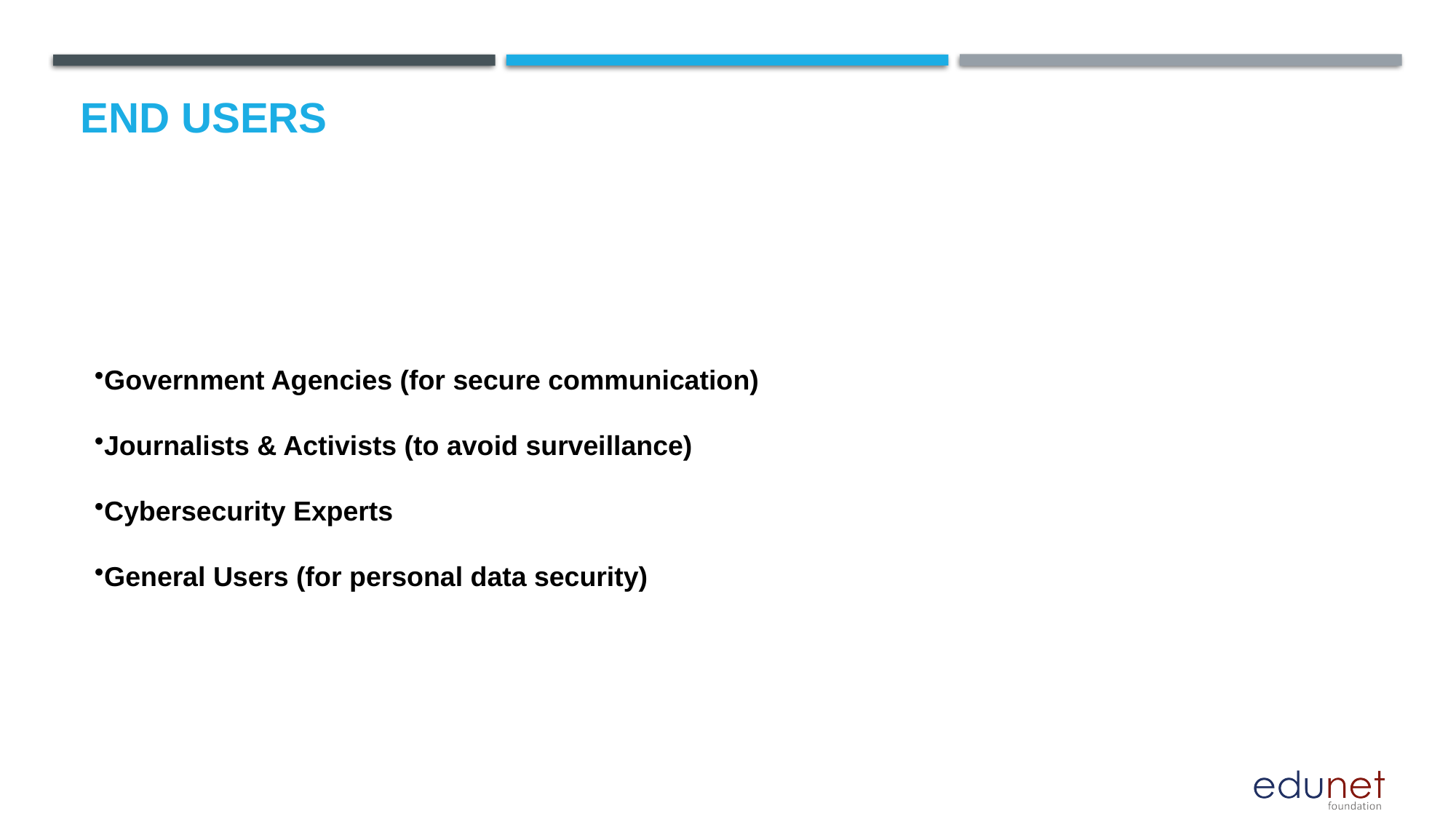

# End users

Government Agencies (for secure communication)

Journalists & Activists (to avoid surveillance)

Cybersecurity Experts

General Users (for personal data security)